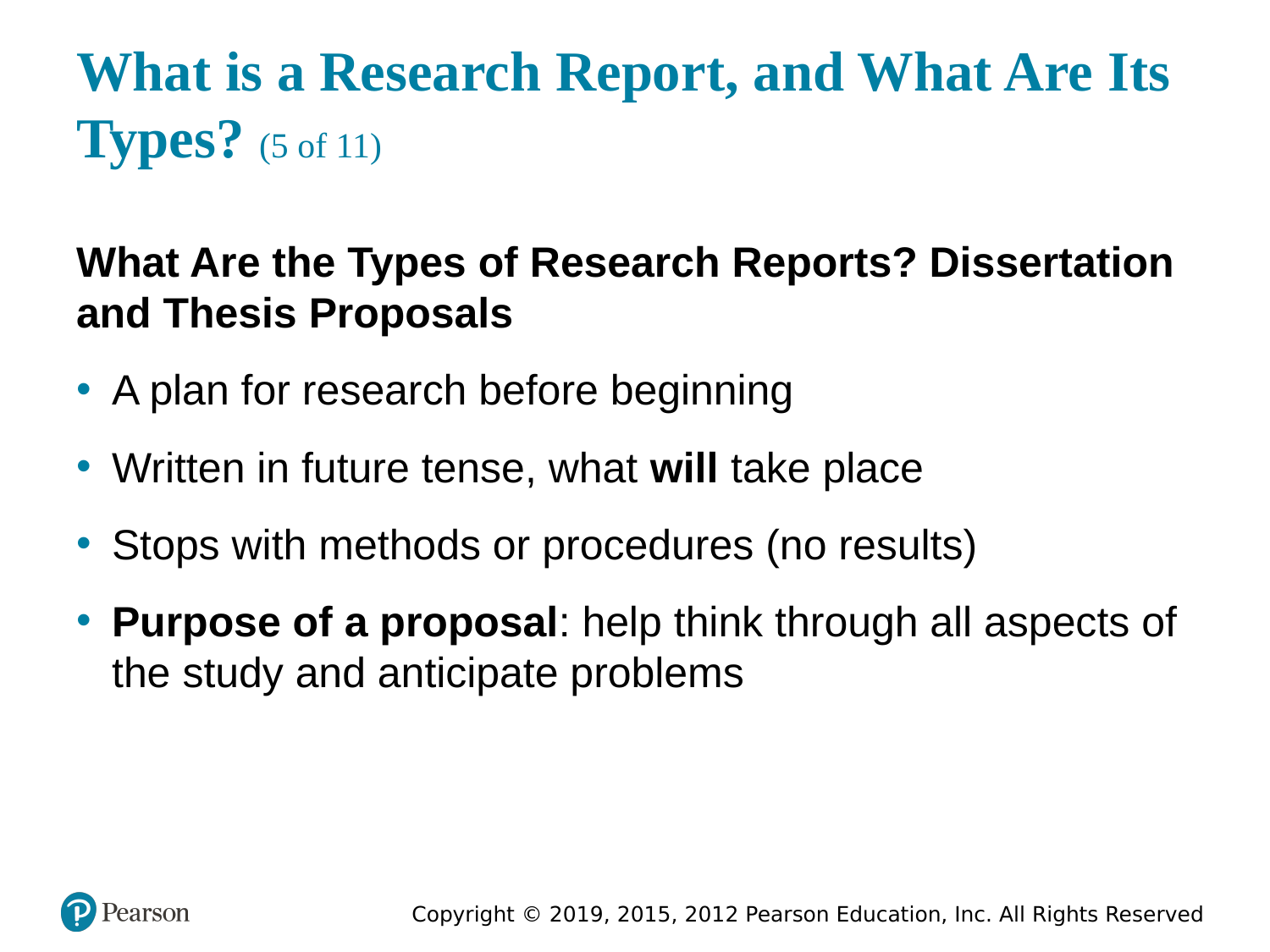

# What is a Research Report, and What Are Its Types? (5 of 11)
What Are the Types of Research Reports? Dissertation and Thesis Proposals
A plan for research before beginning
Written in future tense, what will take place
Stops with methods or procedures (no results)
Purpose of a proposal: help think through all aspects of the study and anticipate problems